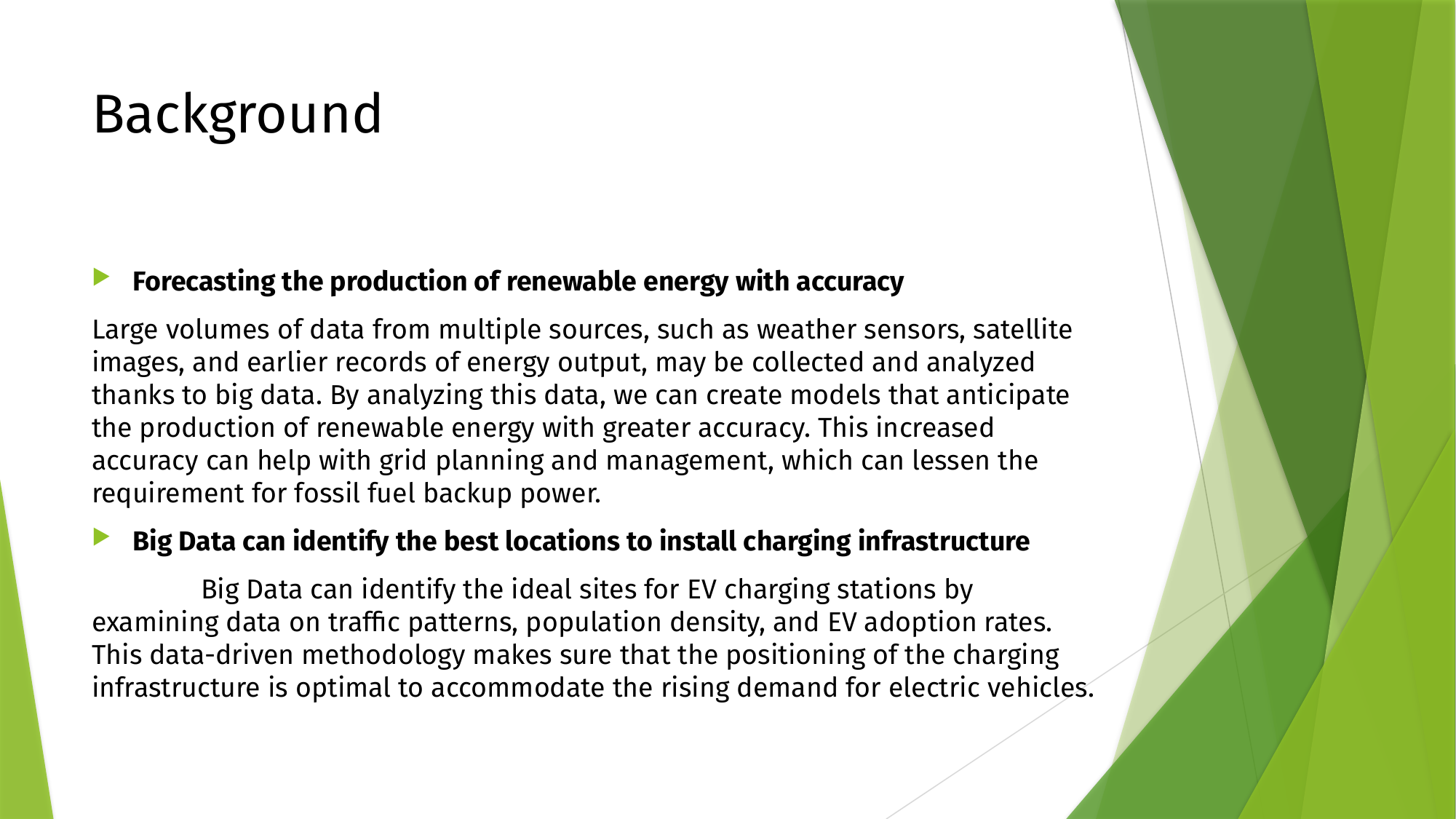

# Background
Forecasting the production of renewable energy with accuracy
Large volumes of data from multiple sources, such as weather sensors, satellite images, and earlier records of energy output, may be collected and analyzed thanks to big data. By analyzing this data, we can create models that anticipate the production of renewable energy with greater accuracy. This increased accuracy can help with grid planning and management, which can lessen the requirement for fossil fuel backup power.
Big Data can identify the best locations to install charging infrastructure
	Big Data can identify the ideal sites for EV charging stations by examining data on traffic patterns, population density, and EV adoption rates. This data-driven methodology makes sure that the positioning of the charging infrastructure is optimal to accommodate the rising demand for electric vehicles.